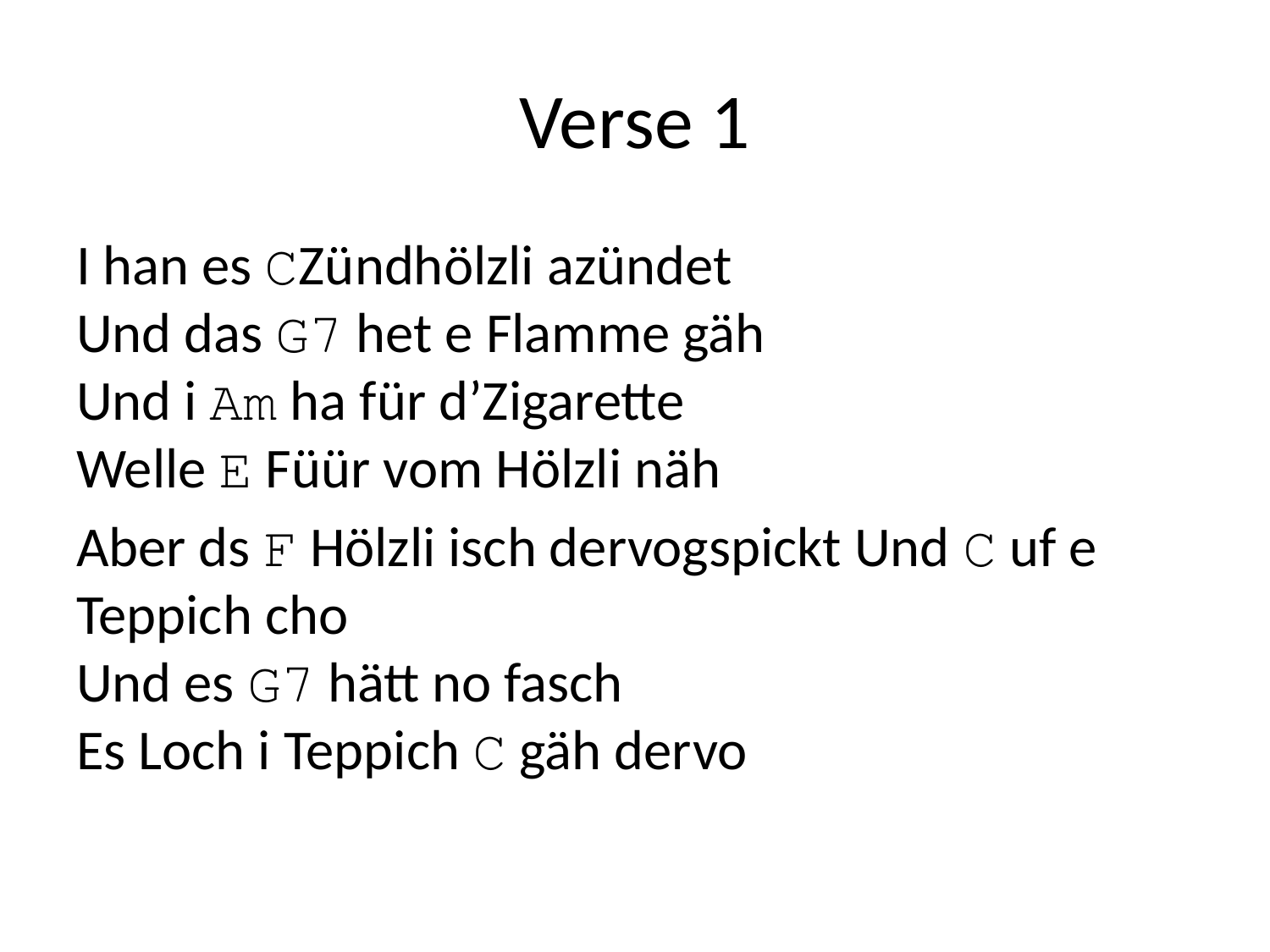

# Verse 1
I han es CZündhölzli azündet
Und das G7 het e Flamme gäh
Und i Am ha für d’Zigarette
Welle E Füür vom Hölzli näh
Aber ds F Hölzli isch dervogspickt Und C uf e Teppich cho
Und es G7 hätt no fasch
Es Loch i Teppich C gäh dervo